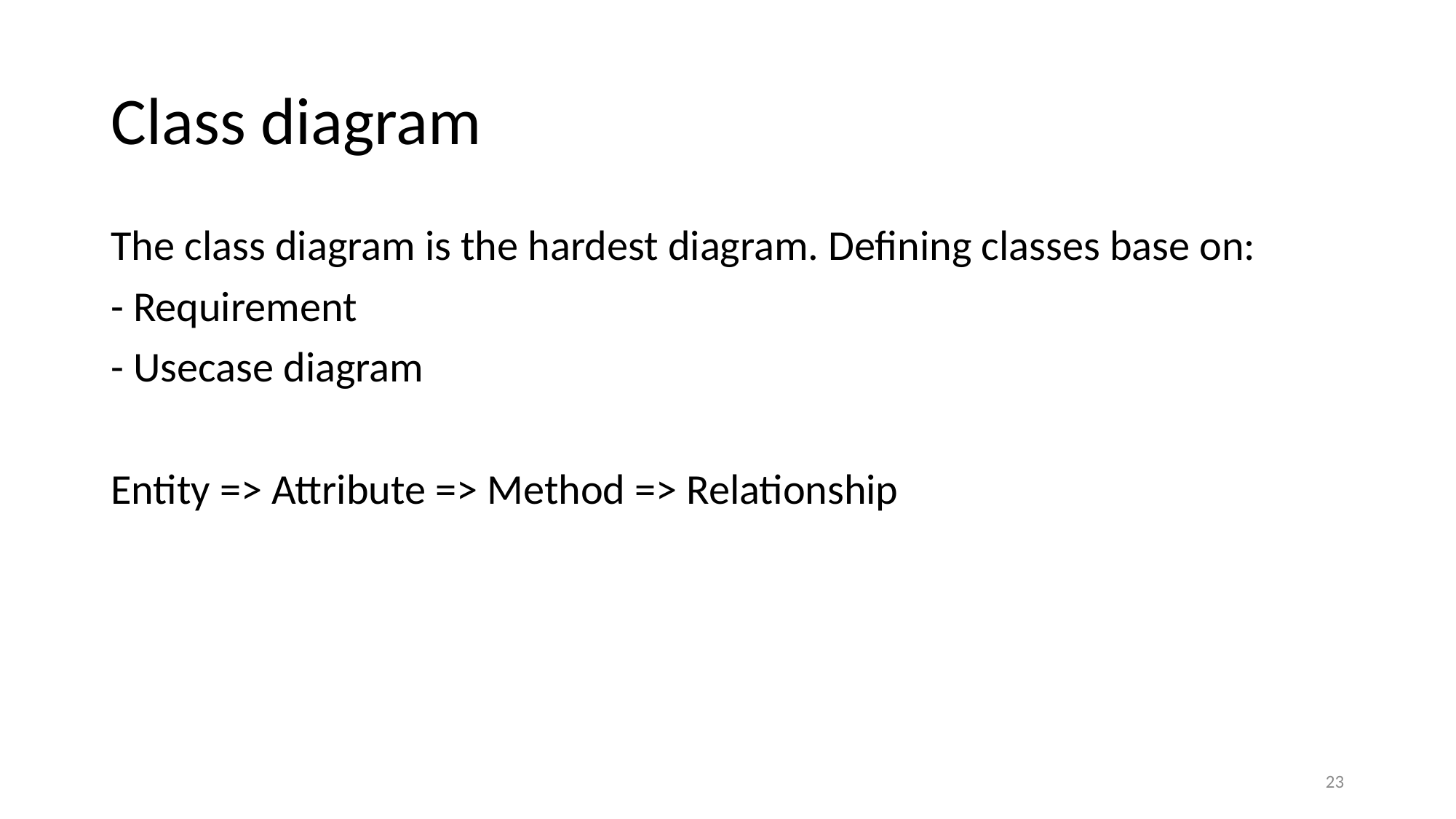

# Class diagram
The class diagram is the hardest diagram. Defining classes base on:
- Requirement
- Usecase diagram

Entity => Attribute => Method => Relationship
23